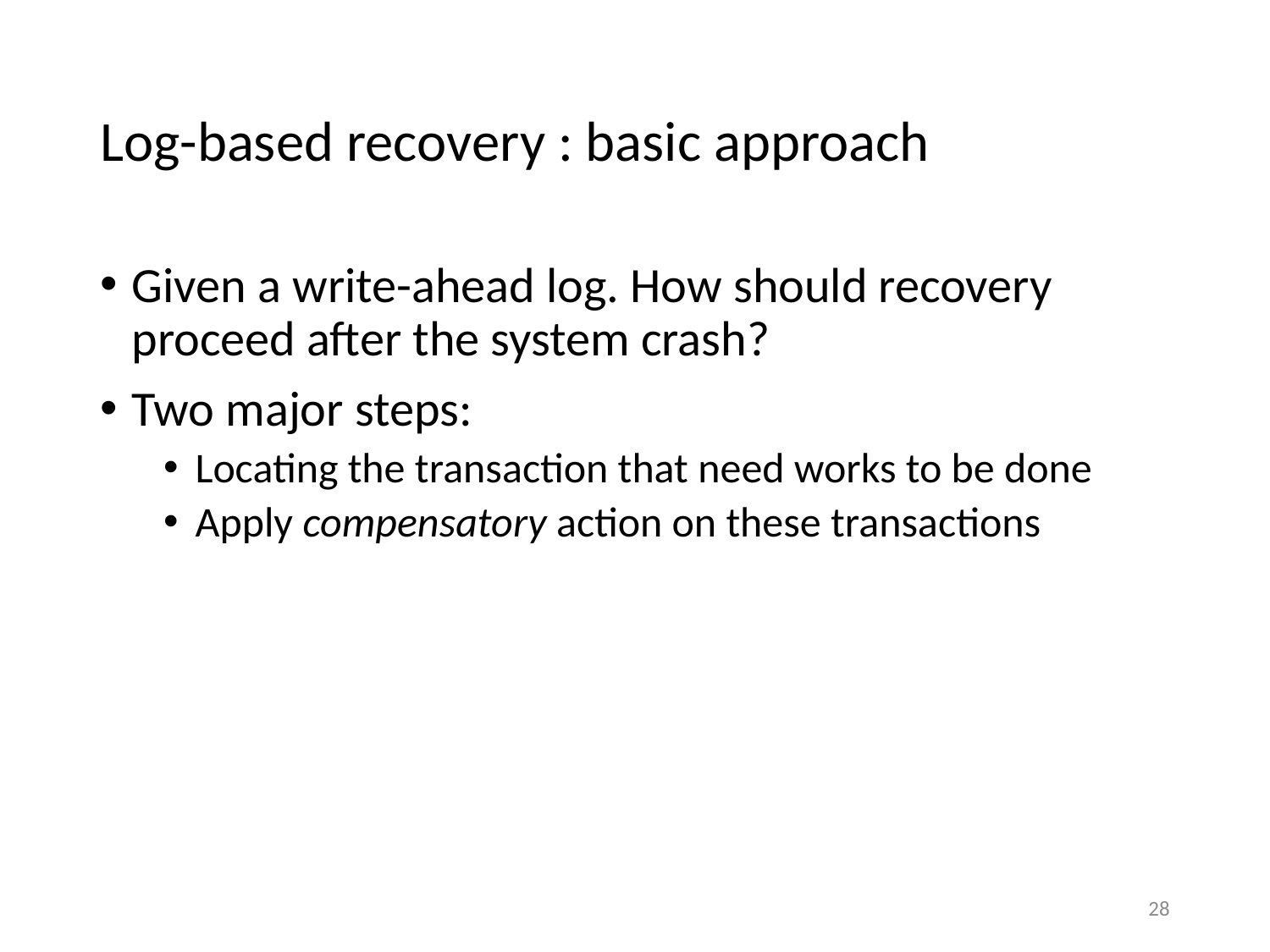

# Log-based recovery : basic approach
Given a write-ahead log. How should recovery proceed after the system crash?
Two major steps:
Locating the transaction that need works to be done
Apply compensatory action on these transactions
28